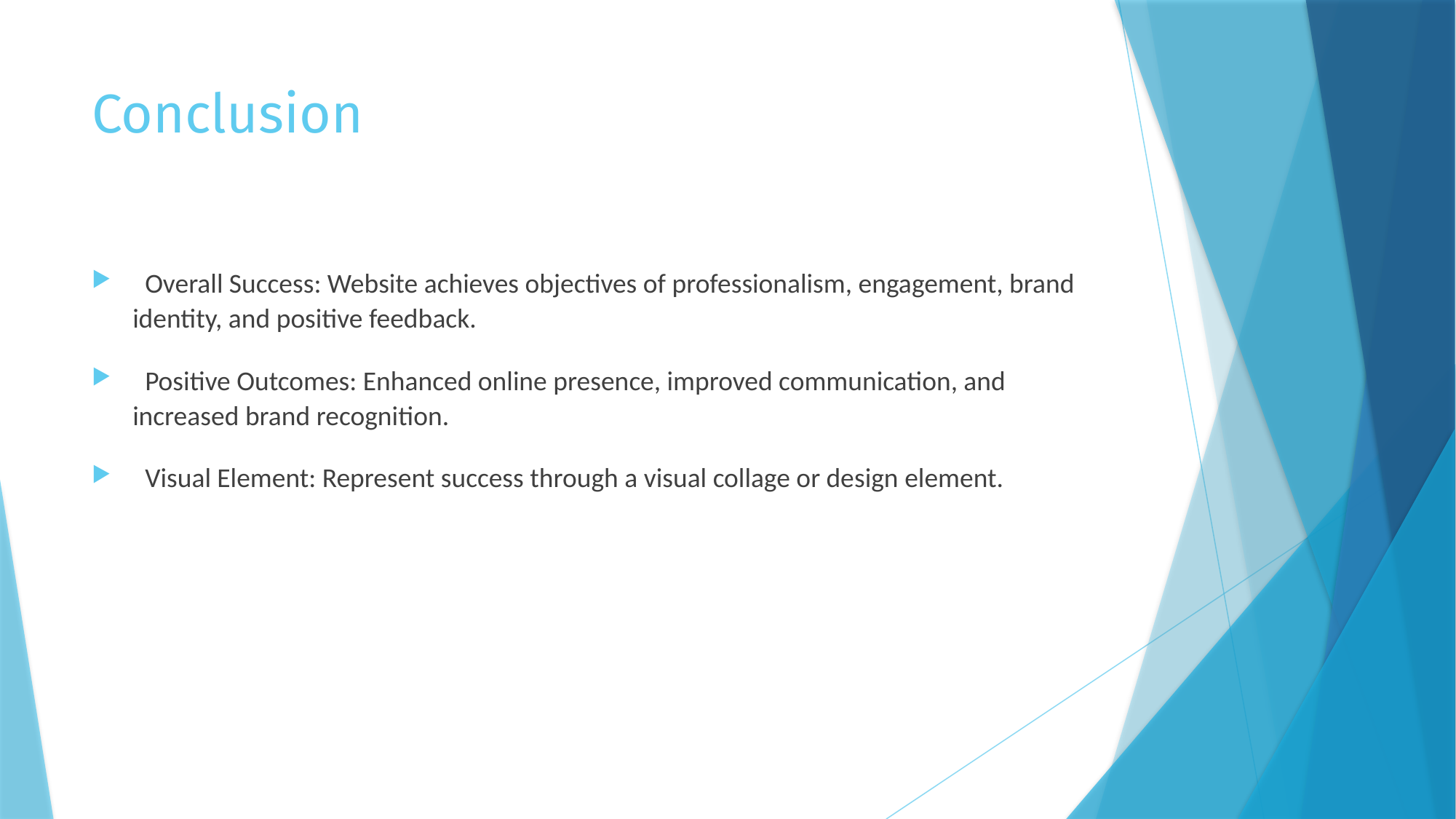

# Conclusion
  Overall Success: Website achieves objectives of professionalism, engagement, brand identity, and positive feedback.
  Positive Outcomes: Enhanced online presence, improved communication, and increased brand recognition.
  Visual Element: Represent success through a visual collage or design element.